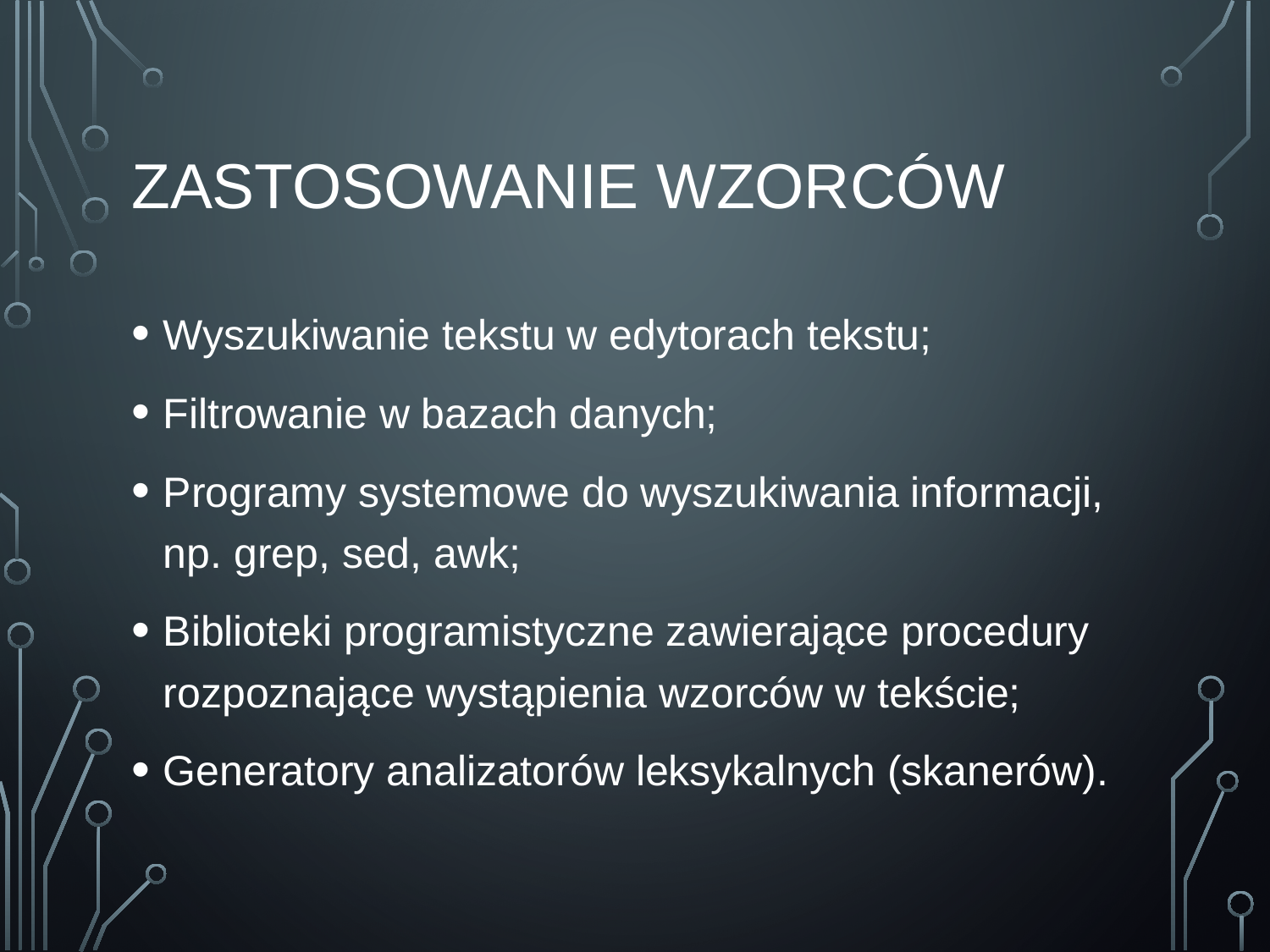

# Zastosowanie wzorców
Wyszukiwanie tekstu w edytorach tekstu;
Filtrowanie w bazach danych;
Programy systemowe do wyszukiwania informacji, np. grep, sed, awk;
Biblioteki programistyczne zawierające procedury rozpoznające wystąpienia wzorców w tekście;
Generatory analizatorów leksykalnych (skanerów).